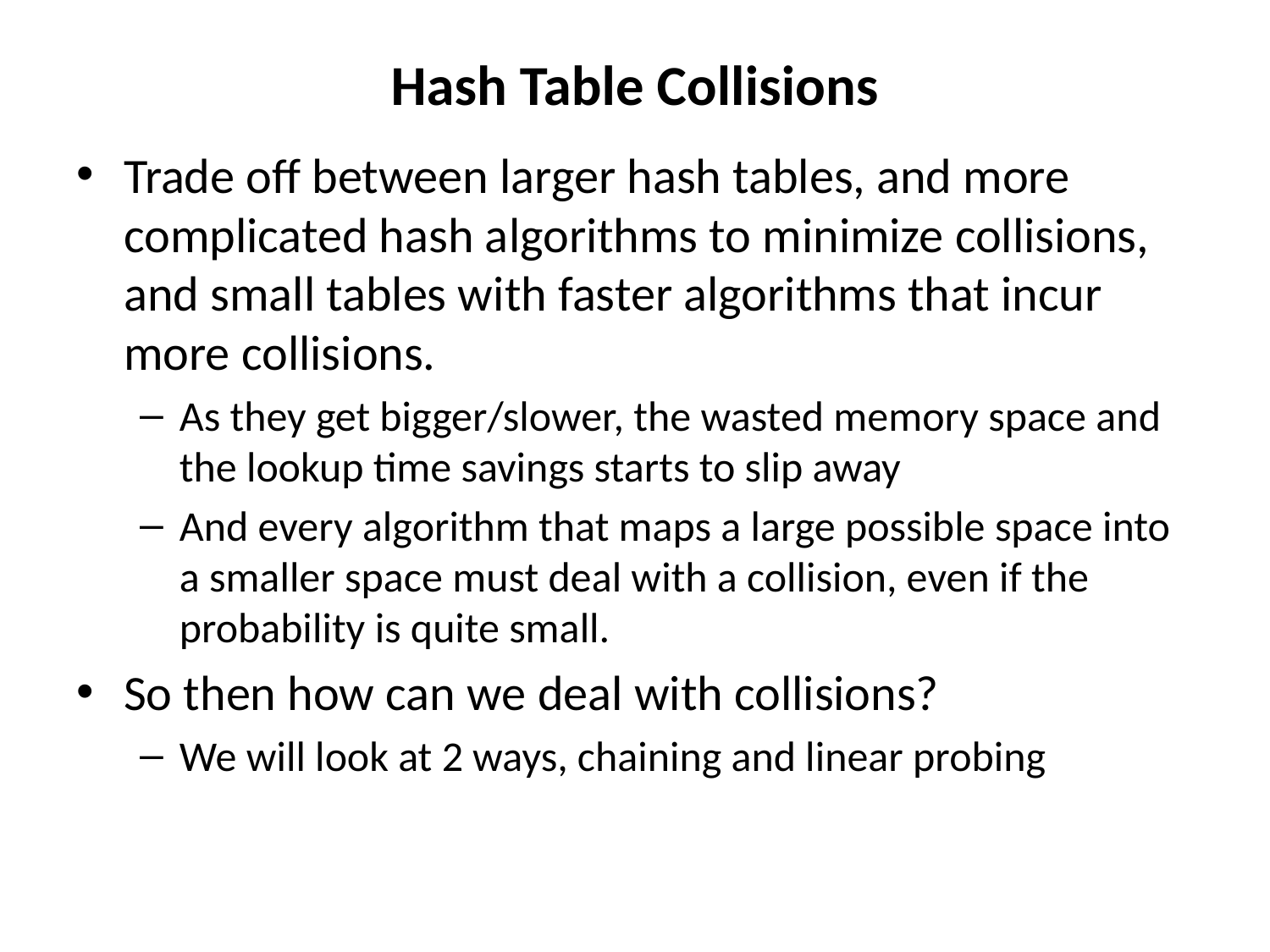

# Hash Table Collisions
Trade off between larger hash tables, and more complicated hash algorithms to minimize collisions, and small tables with faster algorithms that incur more collisions.
As they get bigger/slower, the wasted memory space and the lookup time savings starts to slip away
And every algorithm that maps a large possible space into a smaller space must deal with a collision, even if the probability is quite small.
So then how can we deal with collisions?
We will look at 2 ways, chaining and linear probing